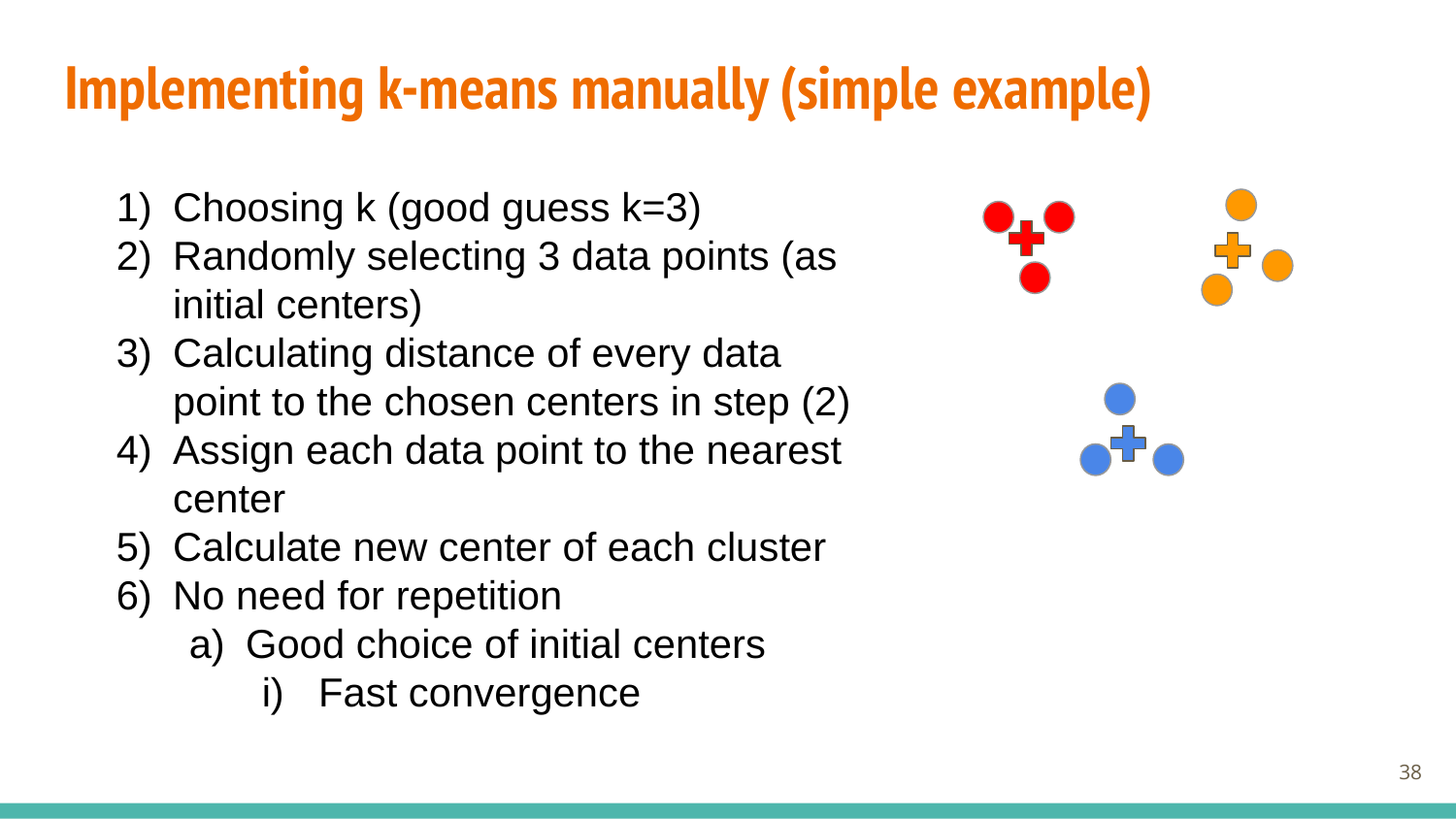

# Implementing k-means manually (simple example)
Choosing k (good guess k=3)
Randomly selecting 3 data points (as initial centers)
Calculating distance of every data point to the chosen centers in step (2)
Assign each data point to the nearest center
Calculate new center of each cluster
No need for repetition
Good choice of initial centers
Fast convergence

38